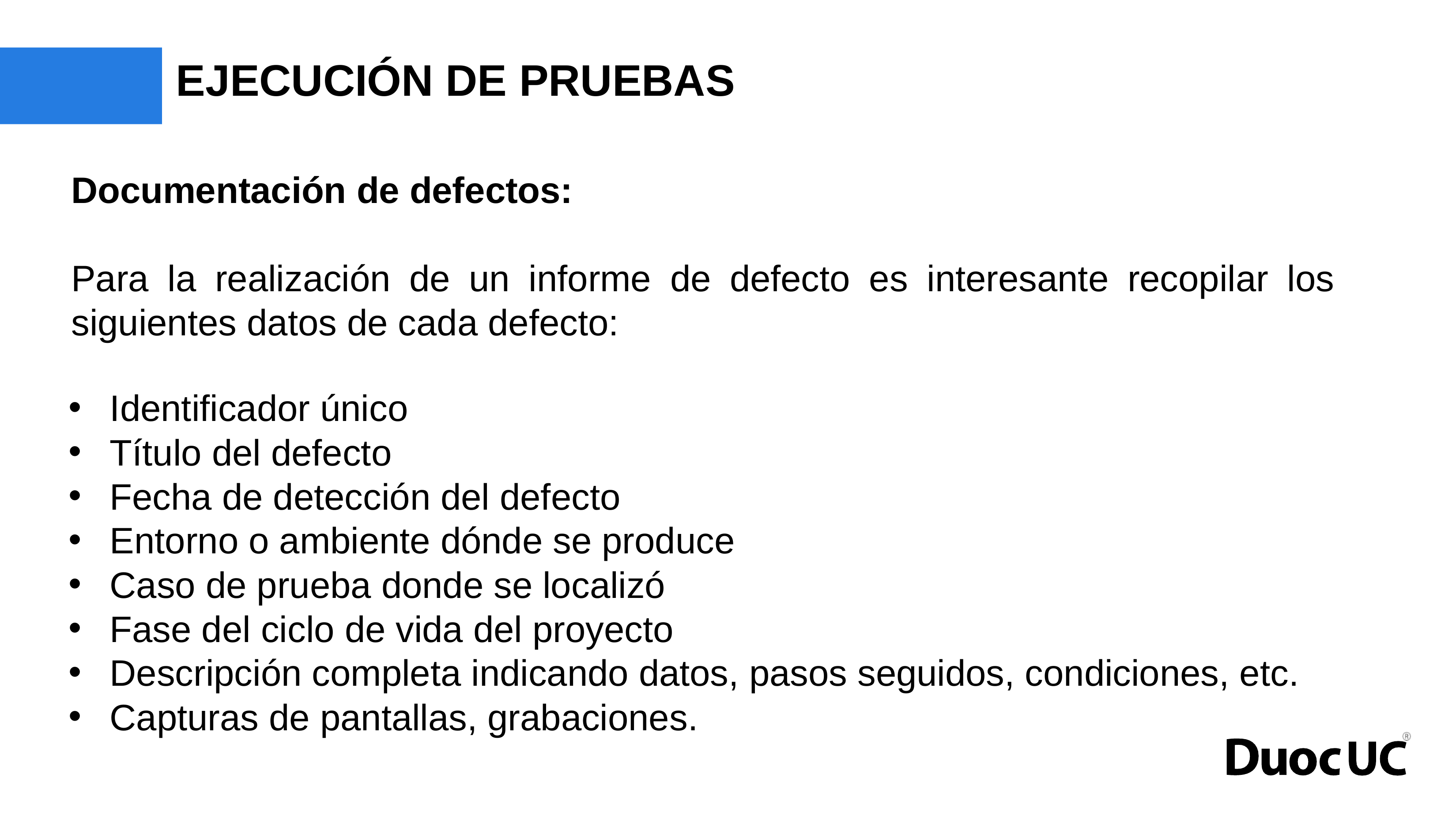

# EJECUCIÓN DE PRUEBAS
Documentación de defectos:

Para la realización de un informe de defecto es interesante recopilar los siguientes datos de cada defecto:
Identificador único
Título del defecto
Fecha de detección del defecto
Entorno o ambiente dónde se produce
Caso de prueba donde se localizó
Fase del ciclo de vida del proyecto
Descripción completa indicando datos, pasos seguidos, condiciones, etc.
Capturas de pantallas, grabaciones.